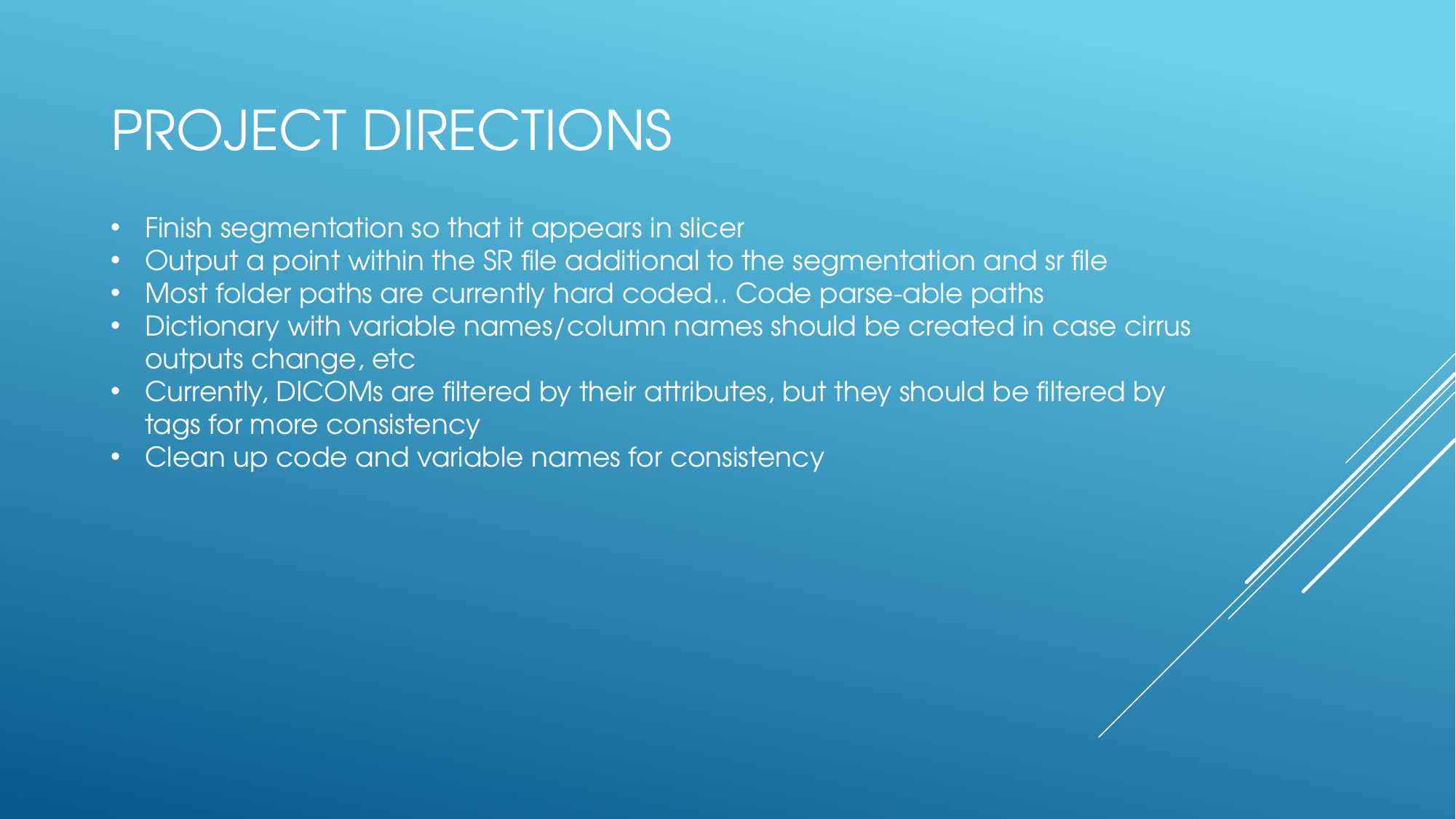

# Project directions
Finish segmentation so that it appears in slicer
Output a point within the SR file additional to the segmentation and sr file
Most folder paths are currently hard coded.. Code parse-able paths
Dictionary with variable names/column names should be created in case cirrus outputs change, etc
Currently, DICOMs are filtered by their attributes, but they should be filtered by tags for more consistency
Clean up code and variable names for consistency